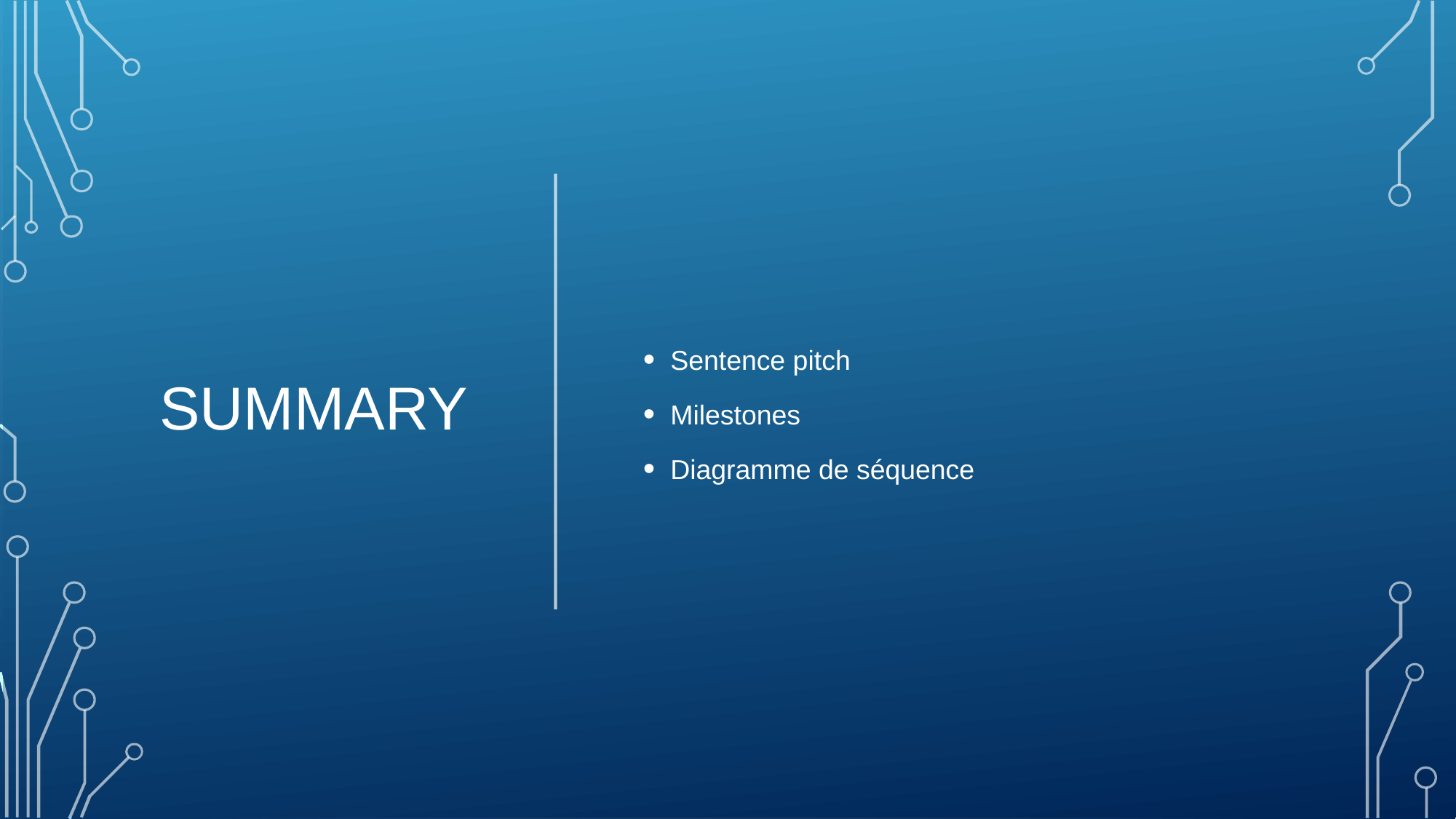

# summary
Sentence pitch
Milestones
Diagramme de séquence